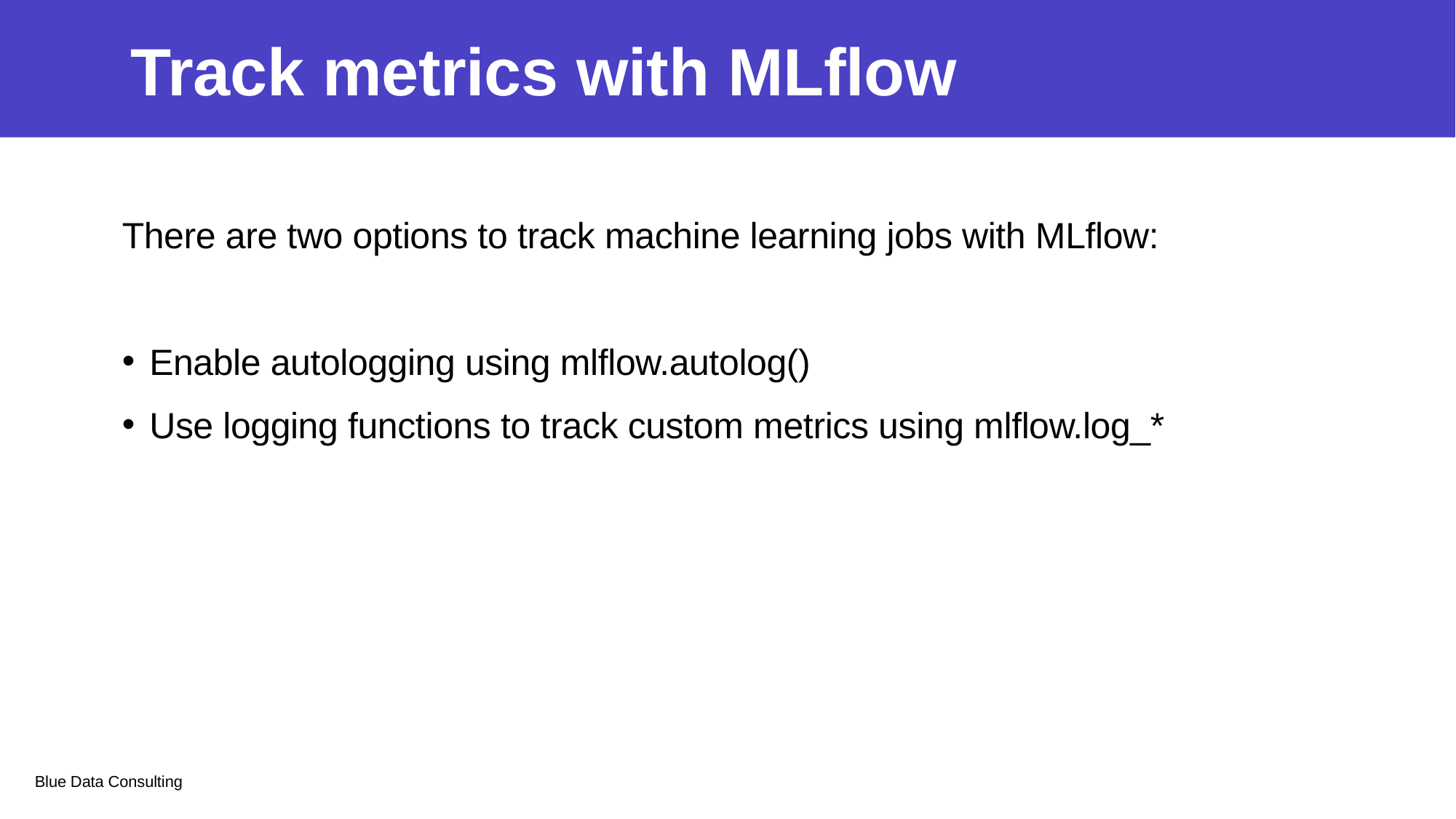

# Track metrics with MLflow
There are two options to track machine learning jobs with MLflow:

Enable autologging using mlflow.autolog()
Use logging functions to track custom metrics using mlflow.log_*
Blue Data Consulting